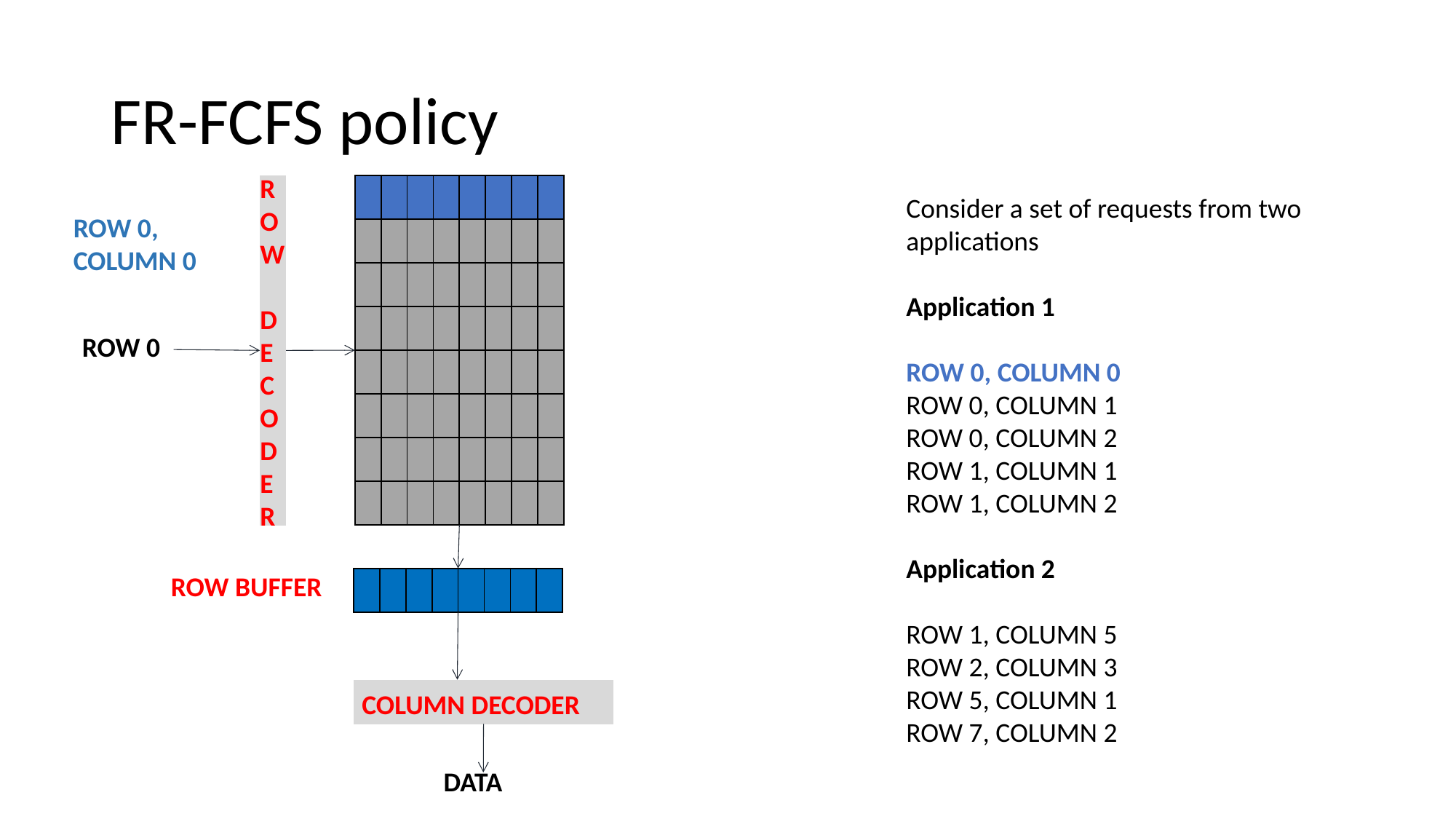

# FR-FCFS policy
R
O
W

D
E
C
O
D
E
R
|  |
| --- |
|  |
|  |
|  |
|  |
|  |
|  |
|  |
|  |  |  |  |  |  |  |  |
| --- | --- | --- | --- | --- | --- | --- | --- |
|  |  |  |  |  |  |  |  |
|  |  |  |  |  |  |  |  |
|  |  |  |  |  |  |  |  |
|  |  |  |  |  |  |  |  |
|  |  |  |  |  |  |  |  |
|  |  |  |  |  |  |  |  |
|  |  |  |  |  |  |  |  |
Consider a set of requests from two applications

Application 1

ROW 0, COLUMN 0
ROW 0, COLUMN 1
ROW 0, COLUMN 2
ROW 1, COLUMN 1
ROW 1, COLUMN 2

Application 2

ROW 1, COLUMN 5
ROW 2, COLUMN 3
ROW 5, COLUMN 1
ROW 7, COLUMN 2
ROW 0,
COLUMN 0
ROW 0
ROW BUFFER
|  |  |  |  |  |  |  |  |
| --- | --- | --- | --- | --- | --- | --- | --- |
|  |  |  |  |  |  |  |  |
| --- | --- | --- | --- | --- | --- | --- | --- |
COLUMN DECODER
      DATA

25